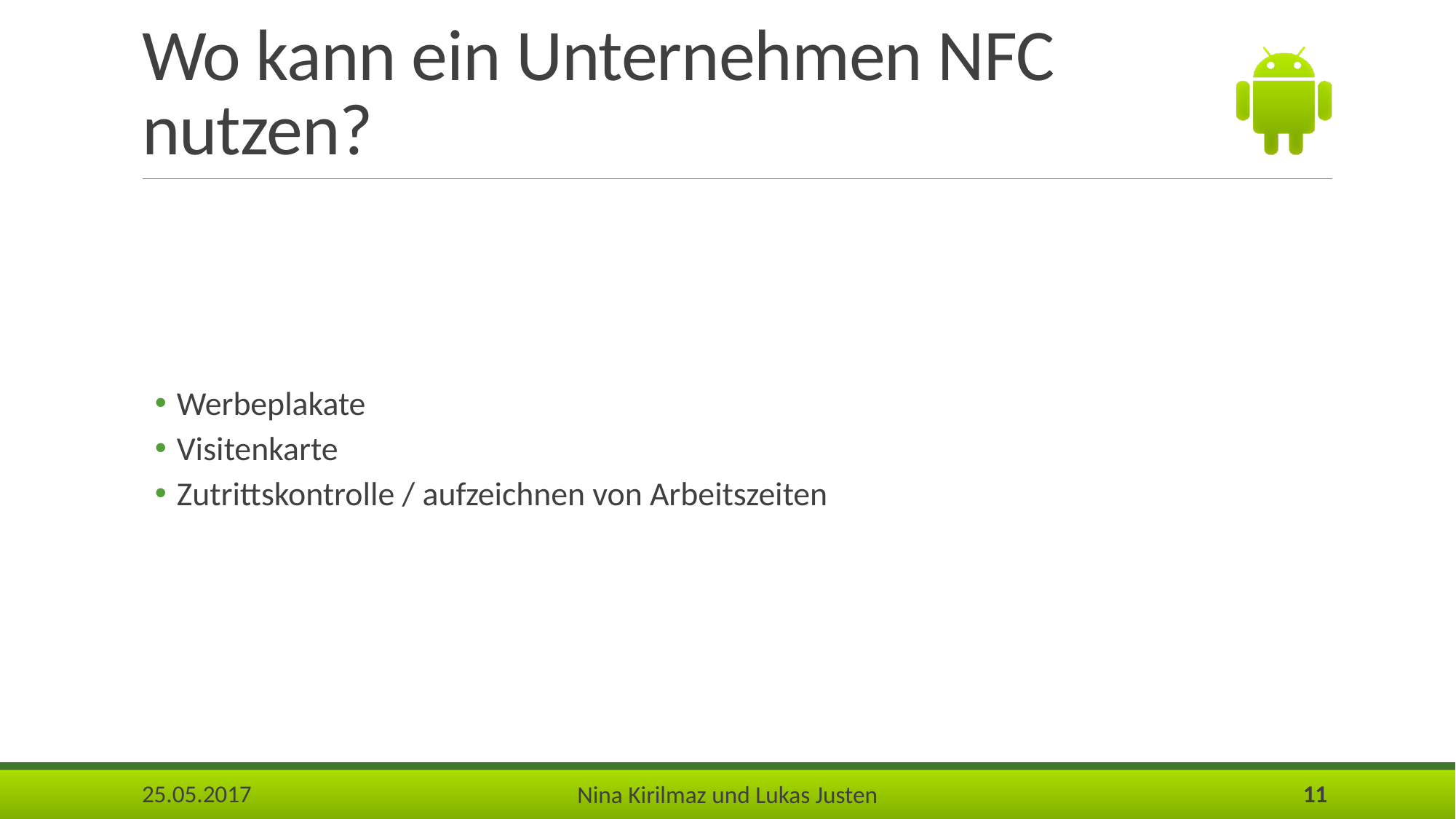

# Wo kann ein Unternehmen NFC nutzen?

Werbeplakate
Visitenkarte
Zutrittskontrolle / aufzeichnen von Arbeitszeiten

25.05.2017
11